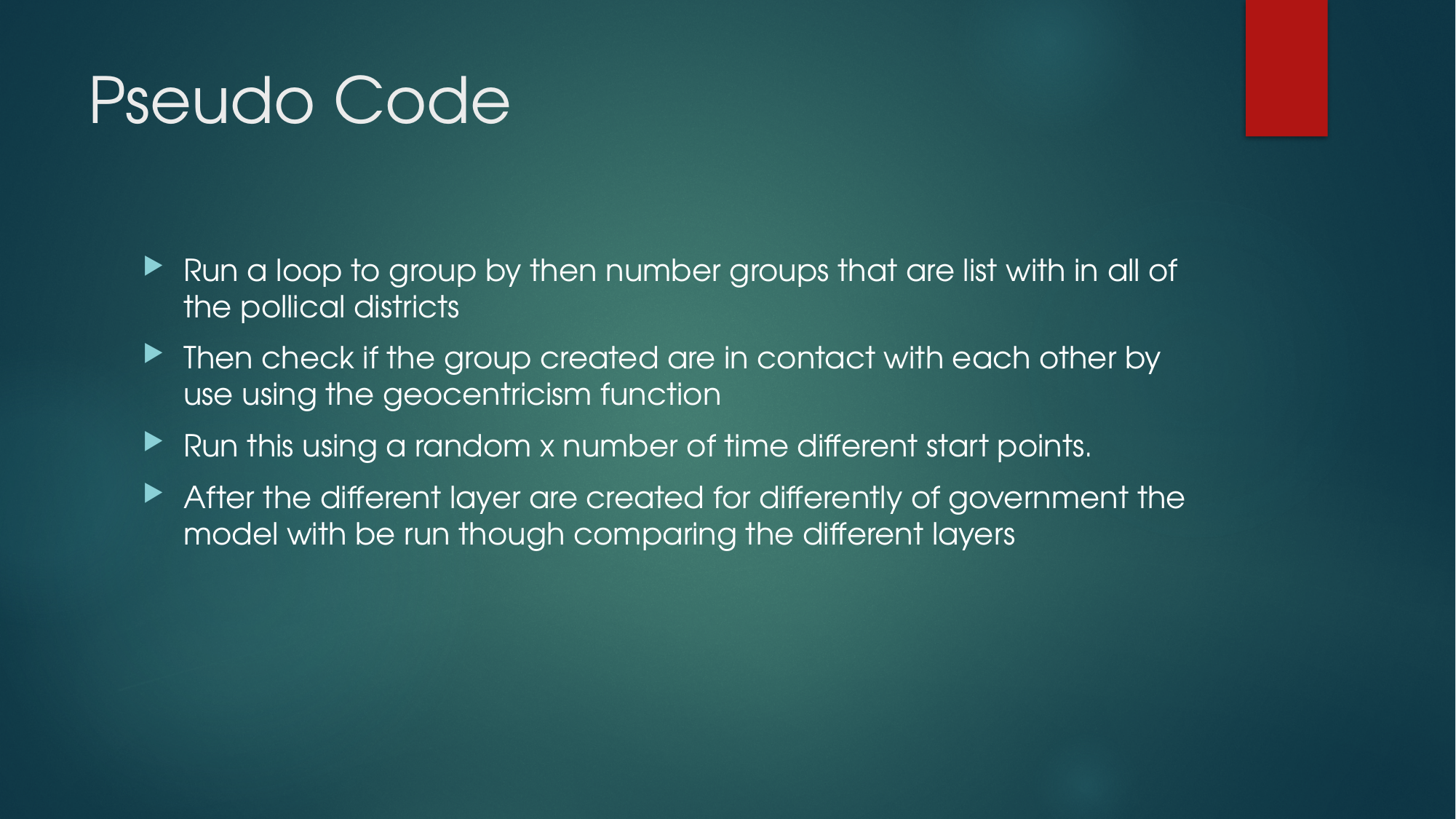

# Pseudo Code
Run a loop to group by then number groups that are list with in all of the pollical districts
Then check if the group created are in contact with each other by use using the geocentricism function
Run this using a random x number of time different start points.
After the different layer are created for differently of government the model with be run though comparing the different layers